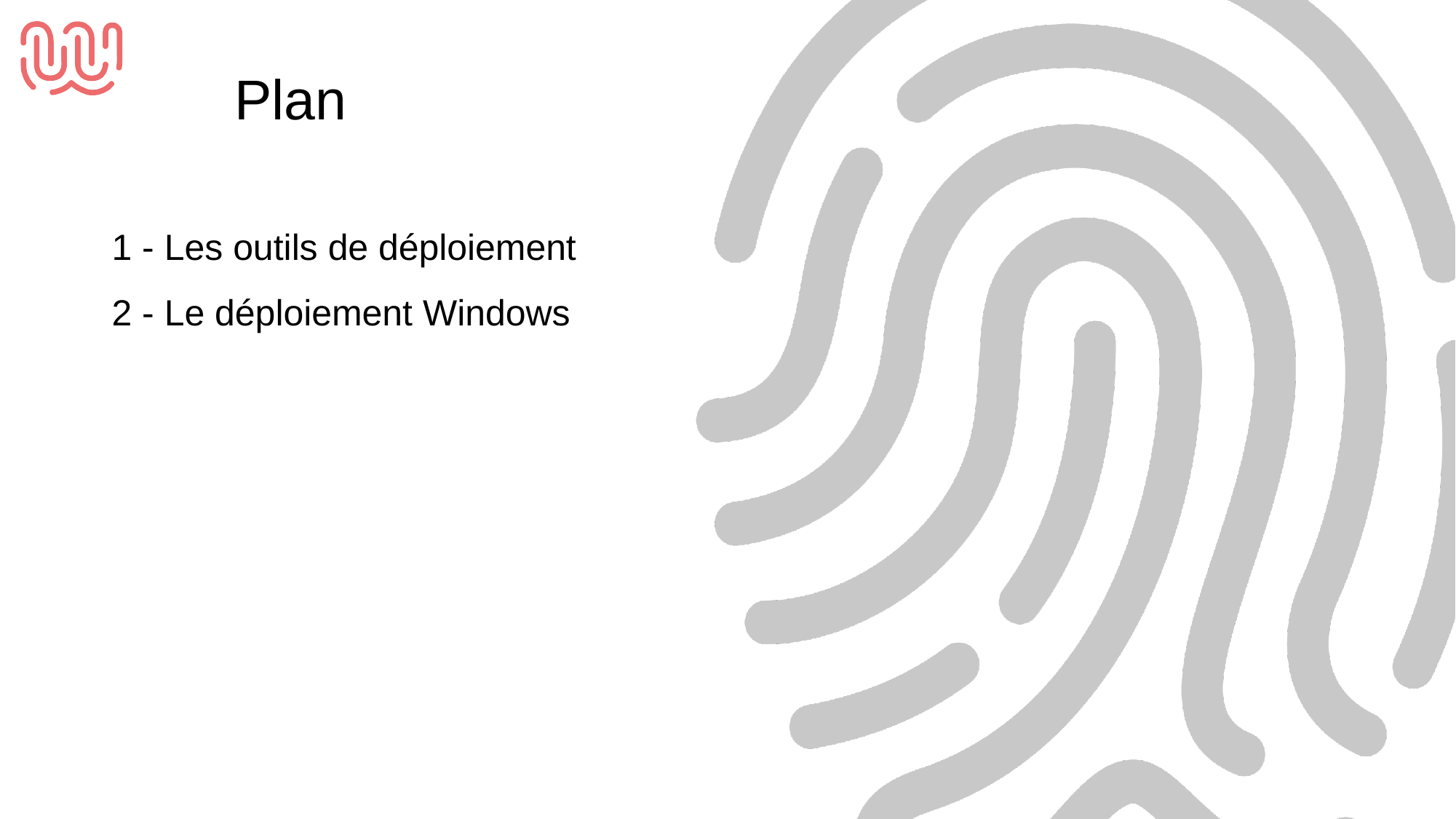

Plan
1 - Les outils de déploiement
2 - Le déploiement Windows